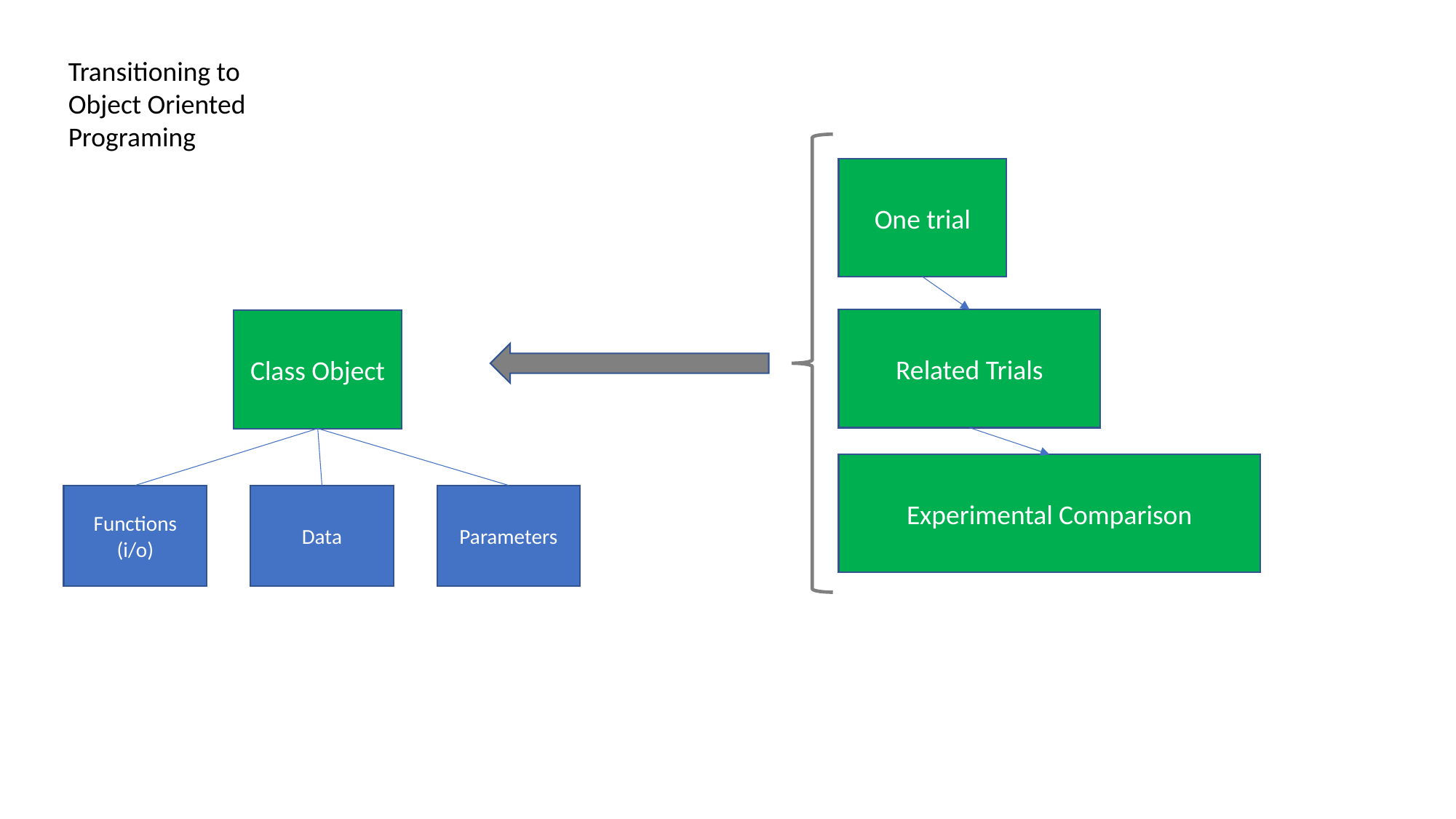

Transitioning to Object Oriented Programing

One trial
Related Trials
Class Object

Experimental Comparison
Functions
(i/o)
Data
Parameters